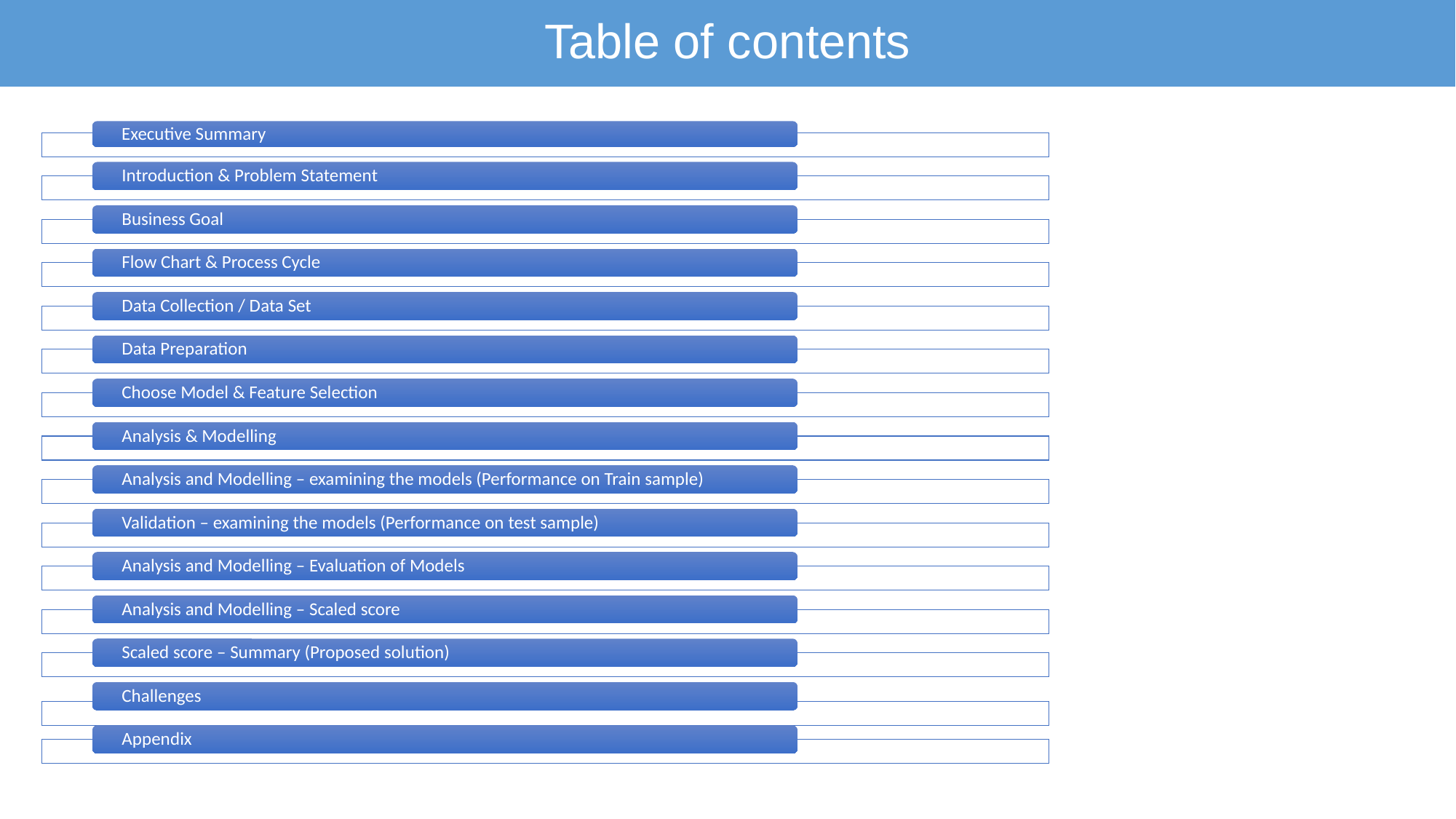

Table of contents
Executive Summary
Introduction & Problem Statement
Business Goal
Flow Chart & Process Cycle
Data Collection / Data Set
Data Preparation
Choose Model & Feature Selection
Analysis & Modelling
Analysis and Modelling – examining the models (Performance on Train sample)
Validation – examining the models (Performance on test sample)
Analysis and Modelling – Evaluation of Models
Analysis and Modelling – Scaled score
Scaled score – Summary (Proposed solution)
Challenges
Appendix